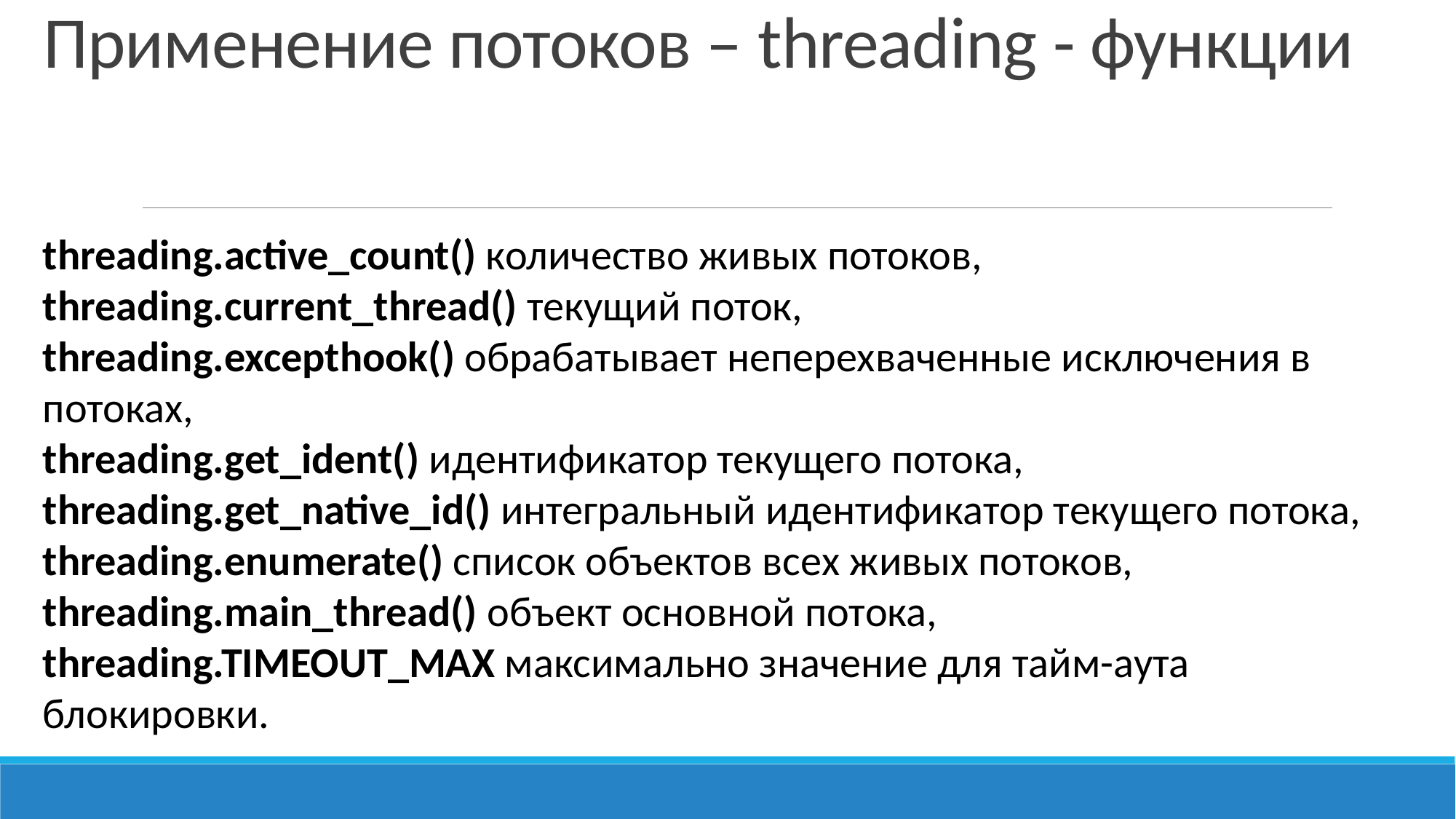

# Применение потоков – threading - функции
threading.active_count() количество живых потоков,
threading.current_thread() текущий поток,
threading.excepthook() обрабатывает неперехваченные исключения в потоках,
threading.get_ident() идентификатор текущего потока,
threading.get_native_id() интегральный идентификатор текущего потока,
threading.enumerate() список объектов всех живых потоков,
threading.main_thread() объект основной потока,
threading.TIMEOUT_MAX максимально значение для тайм-аута блокировки.